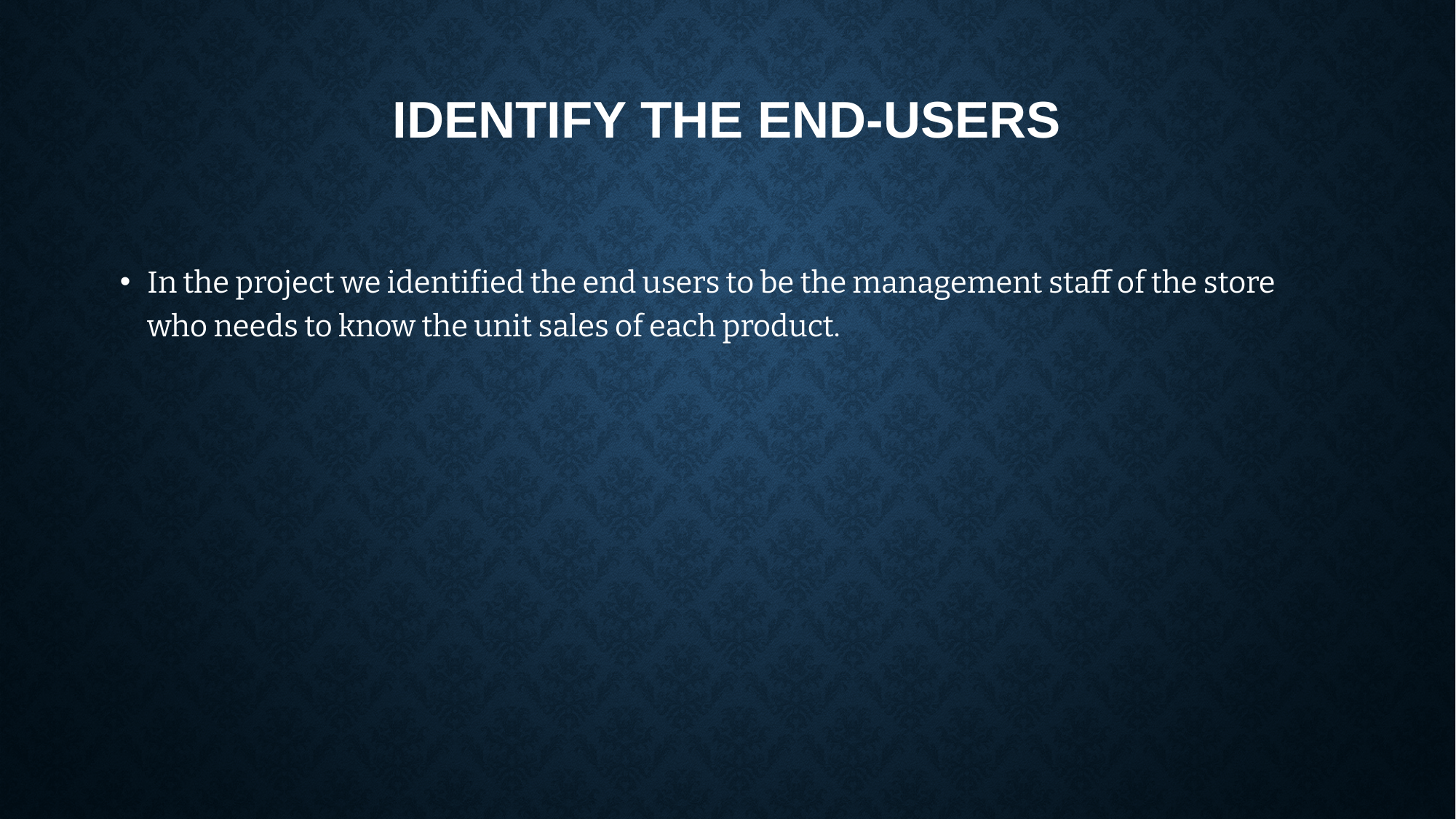

# identify the end-users
In the project we identified the end users to be the management staff of the store who needs to know the unit sales of each product.